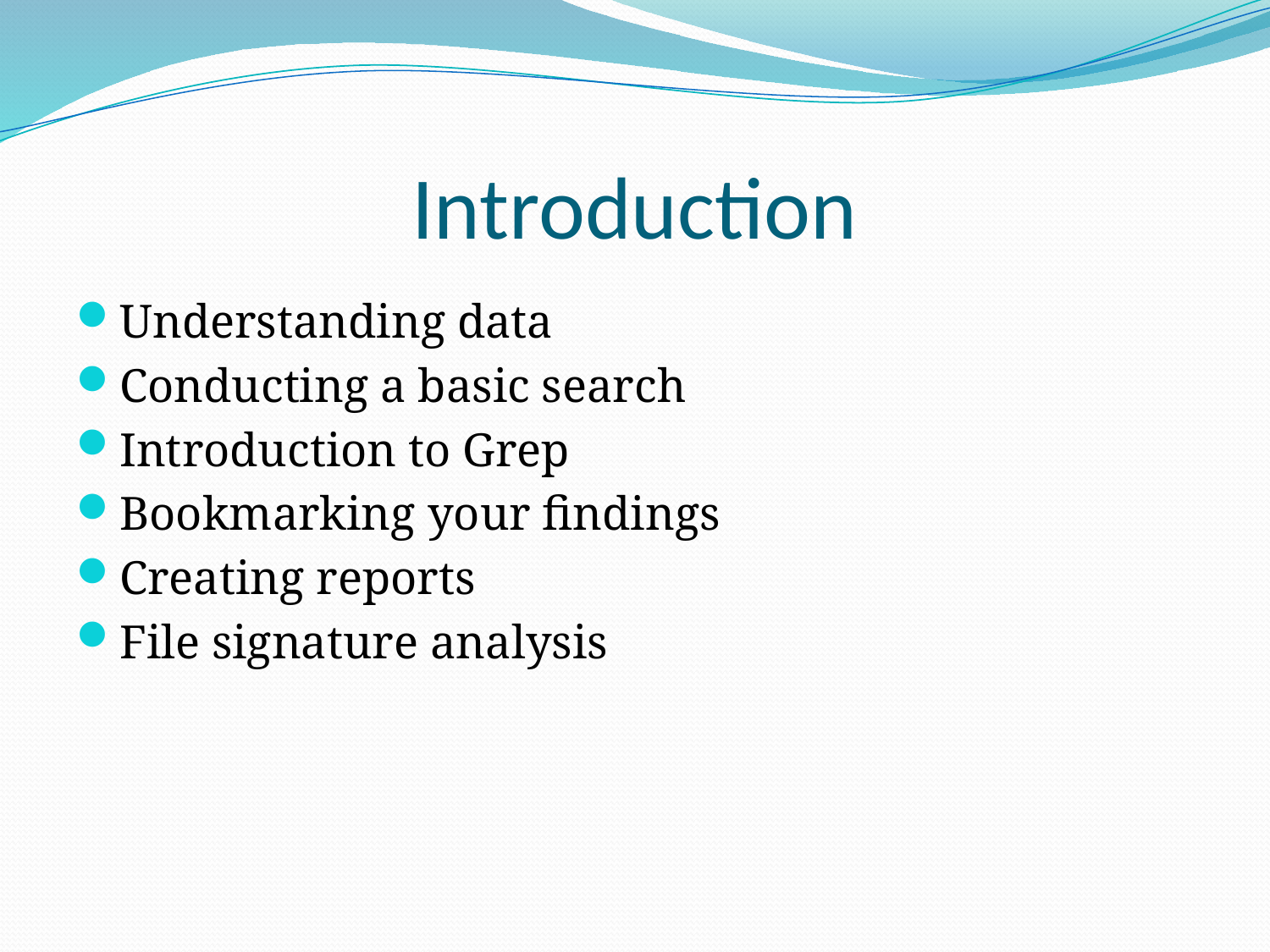

# Introduction
Understanding data
Conducting a basic search
Introduction to Grep
Bookmarking your findings
Creating reports
File signature analysis